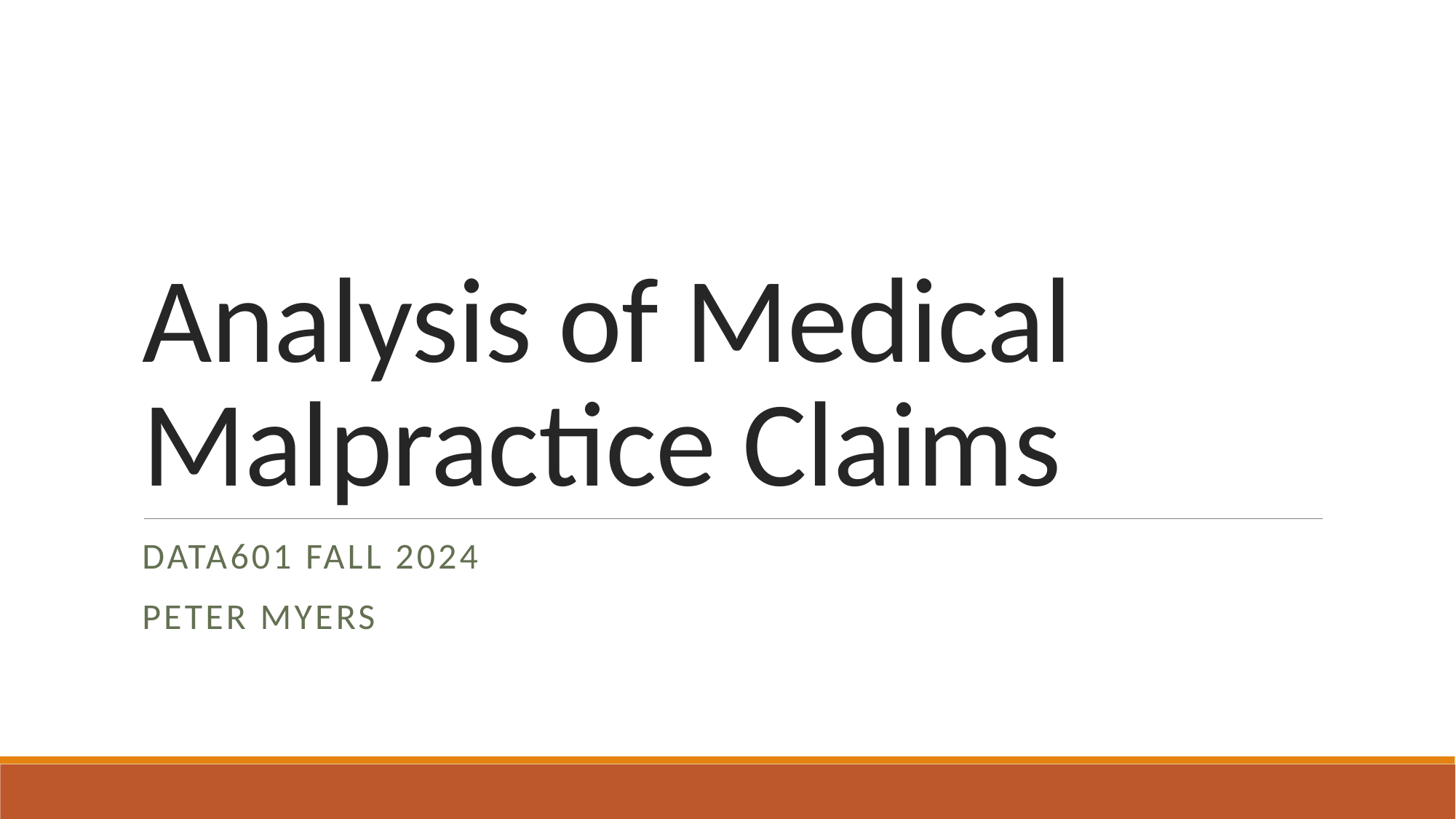

# Analysis of Medical Malpractice Claims
DATA601 Fall 2024
Peter Myers